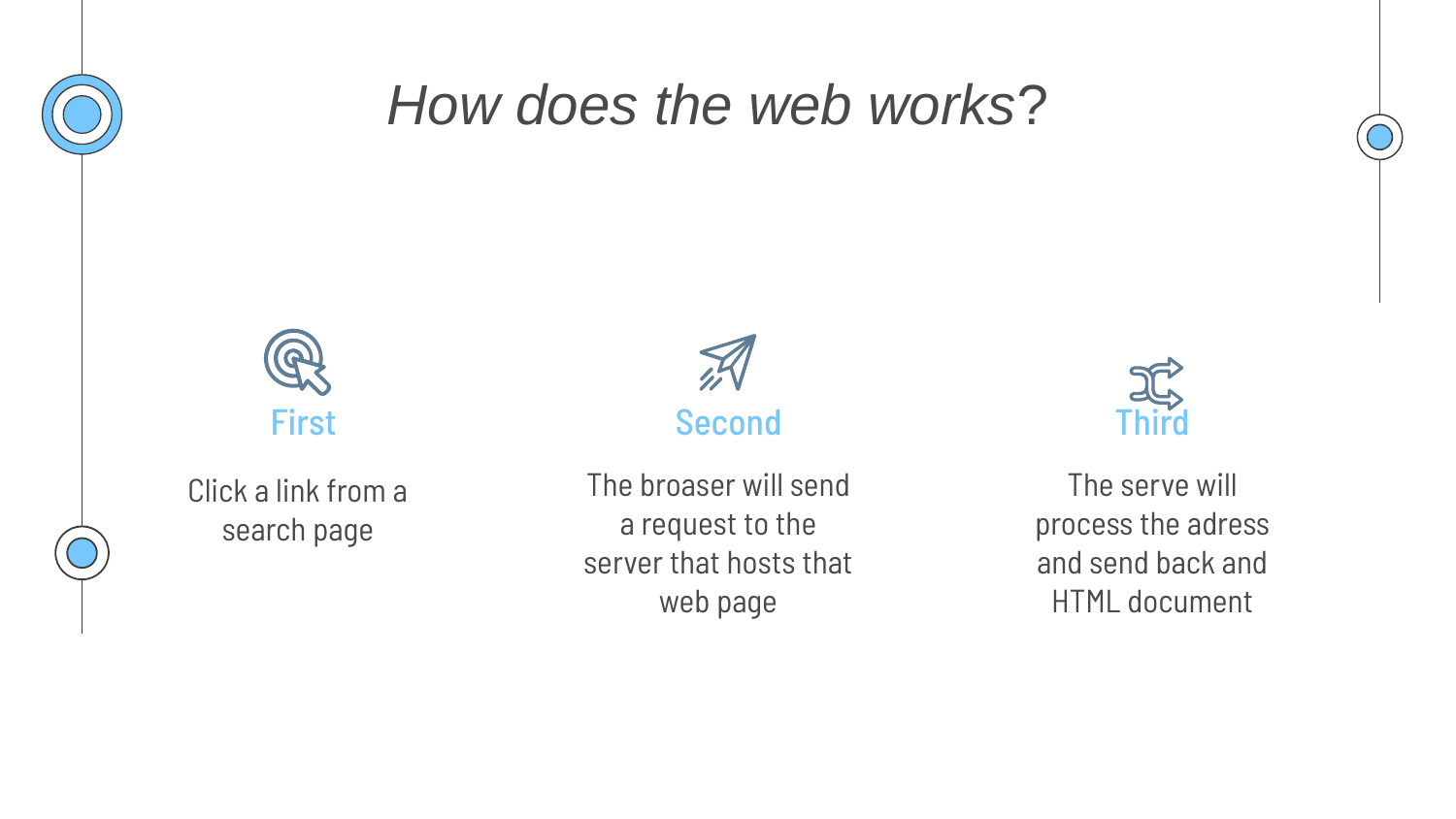

# How does the web works?

First
Second
Third
The broaser will send a request to the server that hosts that web page
The serve will process the adress and send back and HTML document
Click a link from a search page